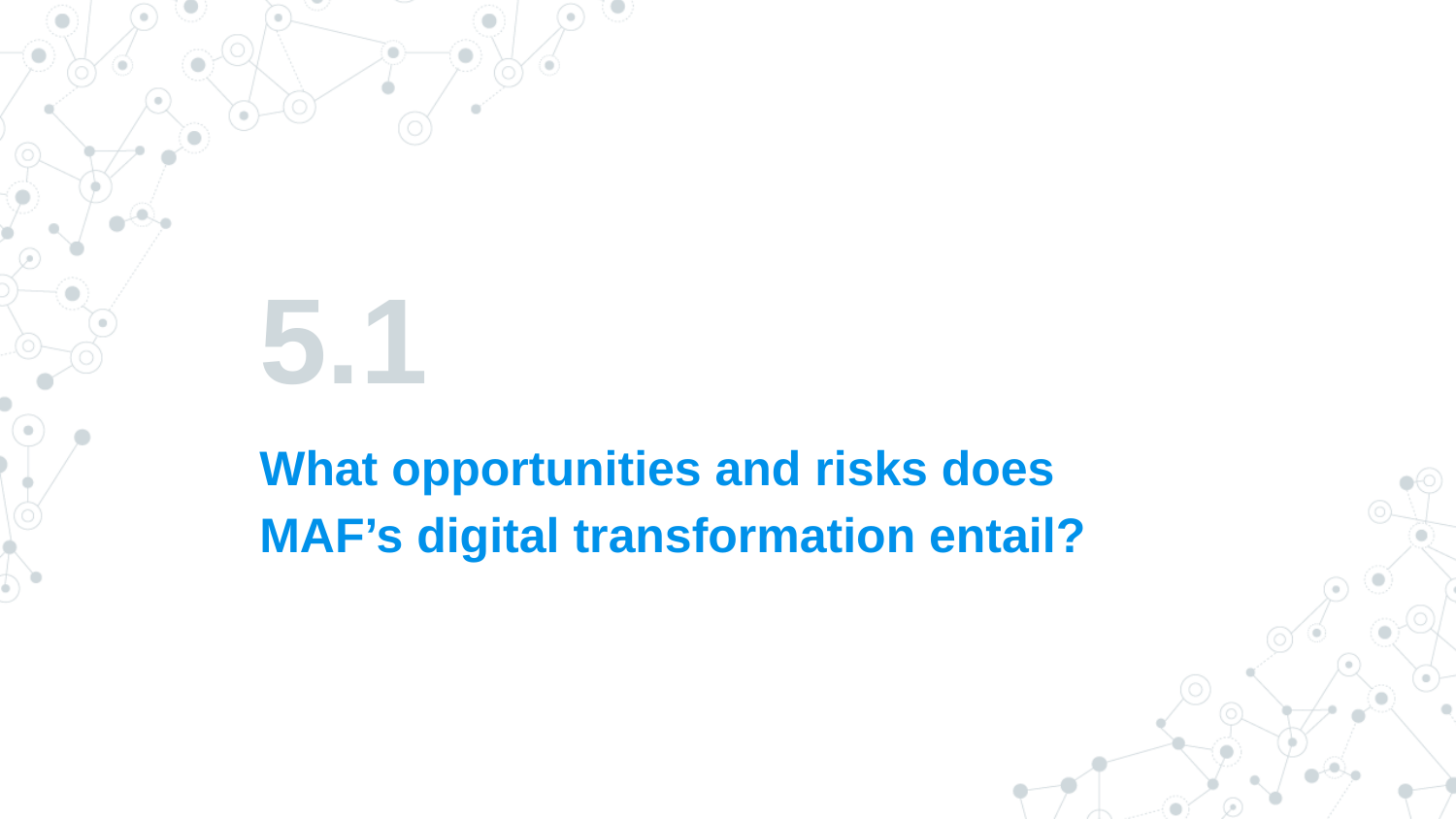

# 5.1
What opportunities and risks does MAF’s digital transformation entail?